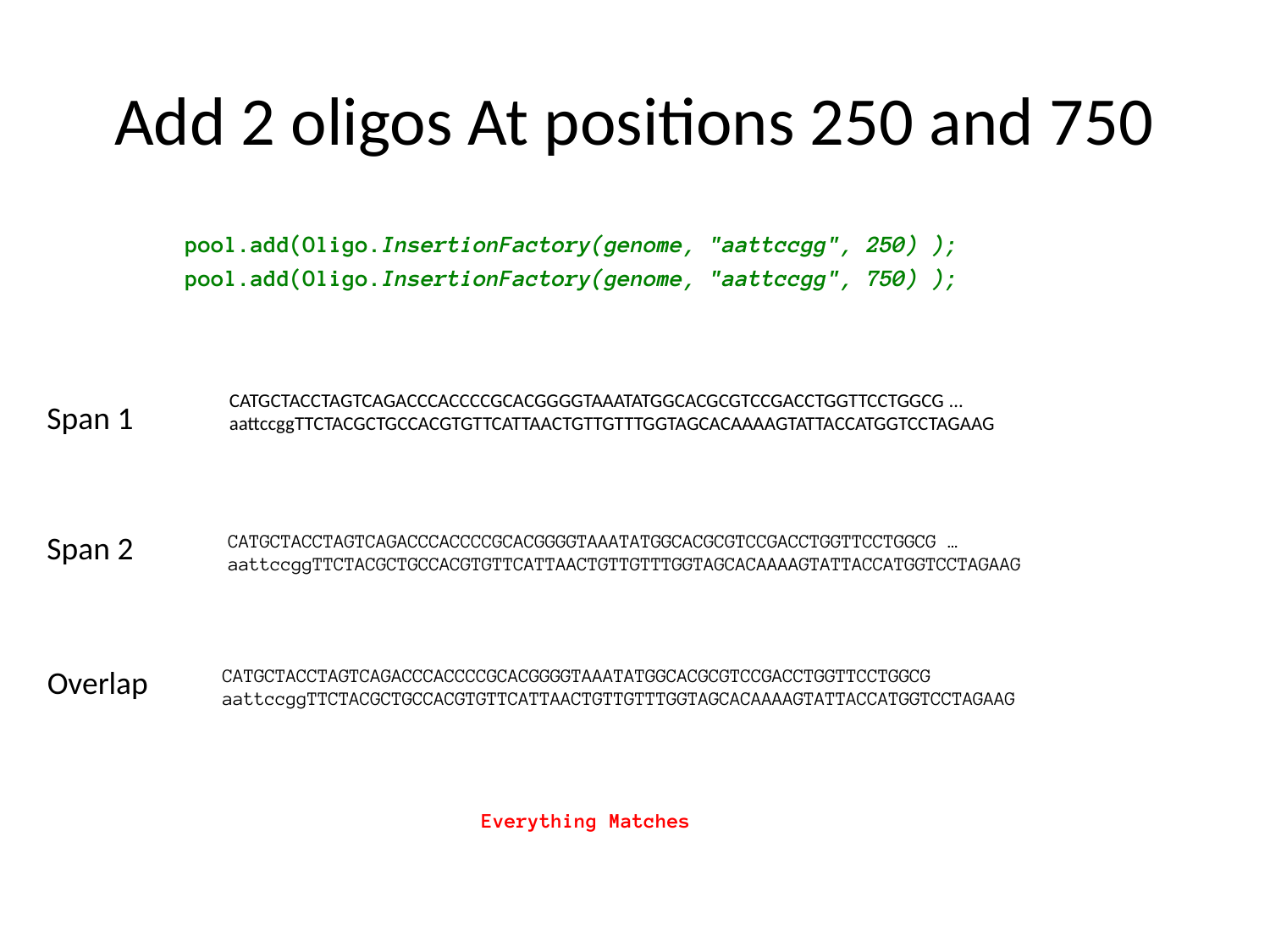

# Add 2 oligos At positions 250 and 750
		pool.add(Oligo.InsertionFactory(genome, "aattccgg", 250) );
		pool.add(Oligo.InsertionFactory(genome, "aattccgg", 750) );
CATGCTACCTAGTCAGACCCACCCCGCACGGGGTAAATATGGCACGCGTCCGACCTGGTTCCTGGCG …
aattccggTTCTACGCTGCCACGTGTTCATTAACTGTTGTTTGGTAGCACAAAAGTATTACCATGGTCCTAGAAG
Span 1
Span 2
CATGCTACCTAGTCAGACCCACCCCGCACGGGGTAAATATGGCACGCGTCCGACCTGGTTCCTGGCG …
aattccggTTCTACGCTGCCACGTGTTCATTAACTGTTGTTTGGTAGCACAAAAGTATTACCATGGTCCTAGAAG
Overlap
CATGCTACCTAGTCAGACCCACCCCGCACGGGGTAAATATGGCACGCGTCCGACCTGGTTCCTGGCG
aattccggTTCTACGCTGCCACGTGTTCATTAACTGTTGTTTGGTAGCACAAAAGTATTACCATGGTCCTAGAAG
Everything Matches